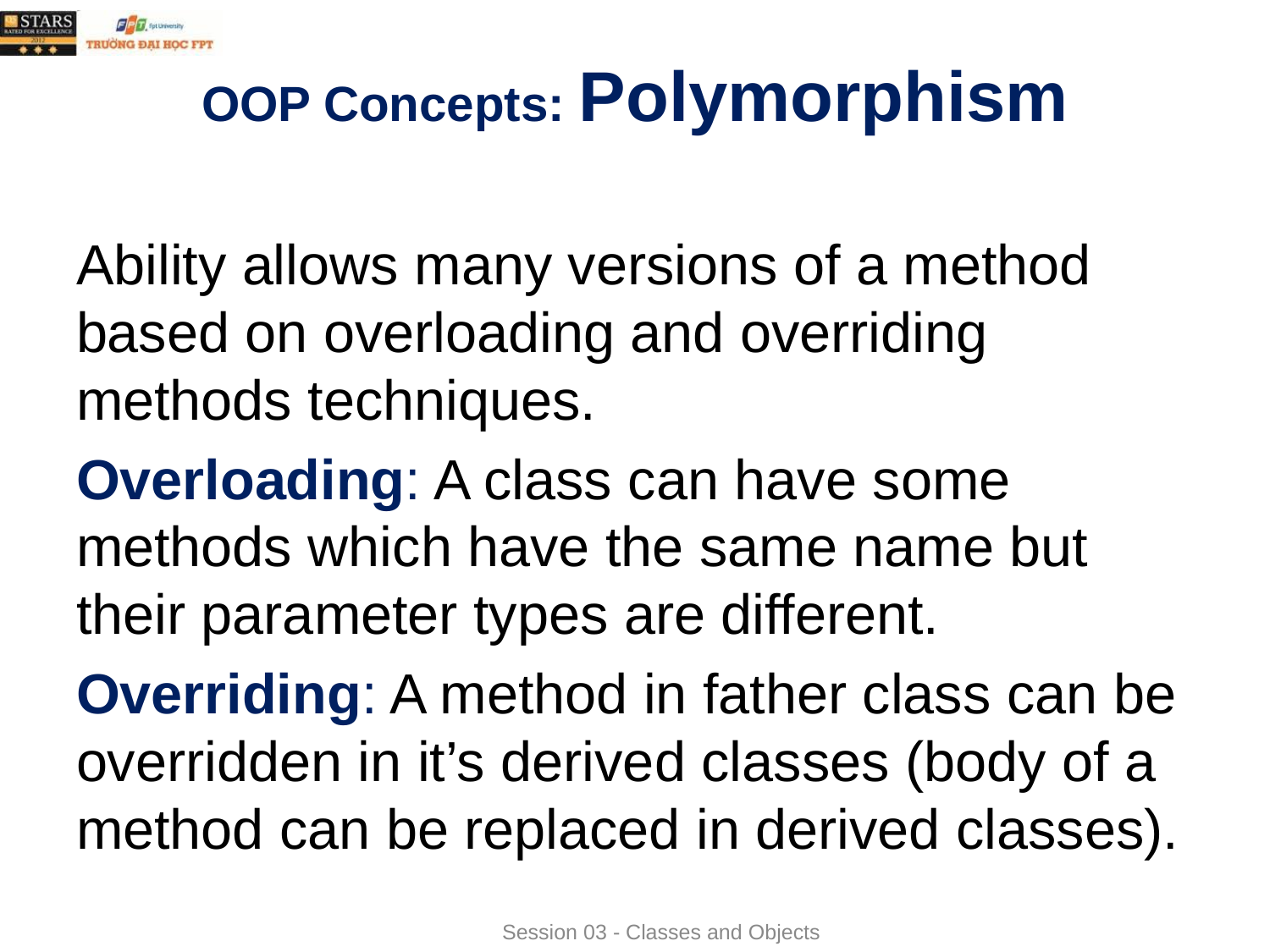

# OOP Concepts: Polymorphism
Ability allows many versions of a method based on overloading and overriding methods techniques.
Overloading: A class can have some methods which have the same name but their parameter types are different.
Overriding: A method in father class can be overridden in it’s derived classes (body of a method can be replaced in derived classes).
Session 03 - Classes and Objects